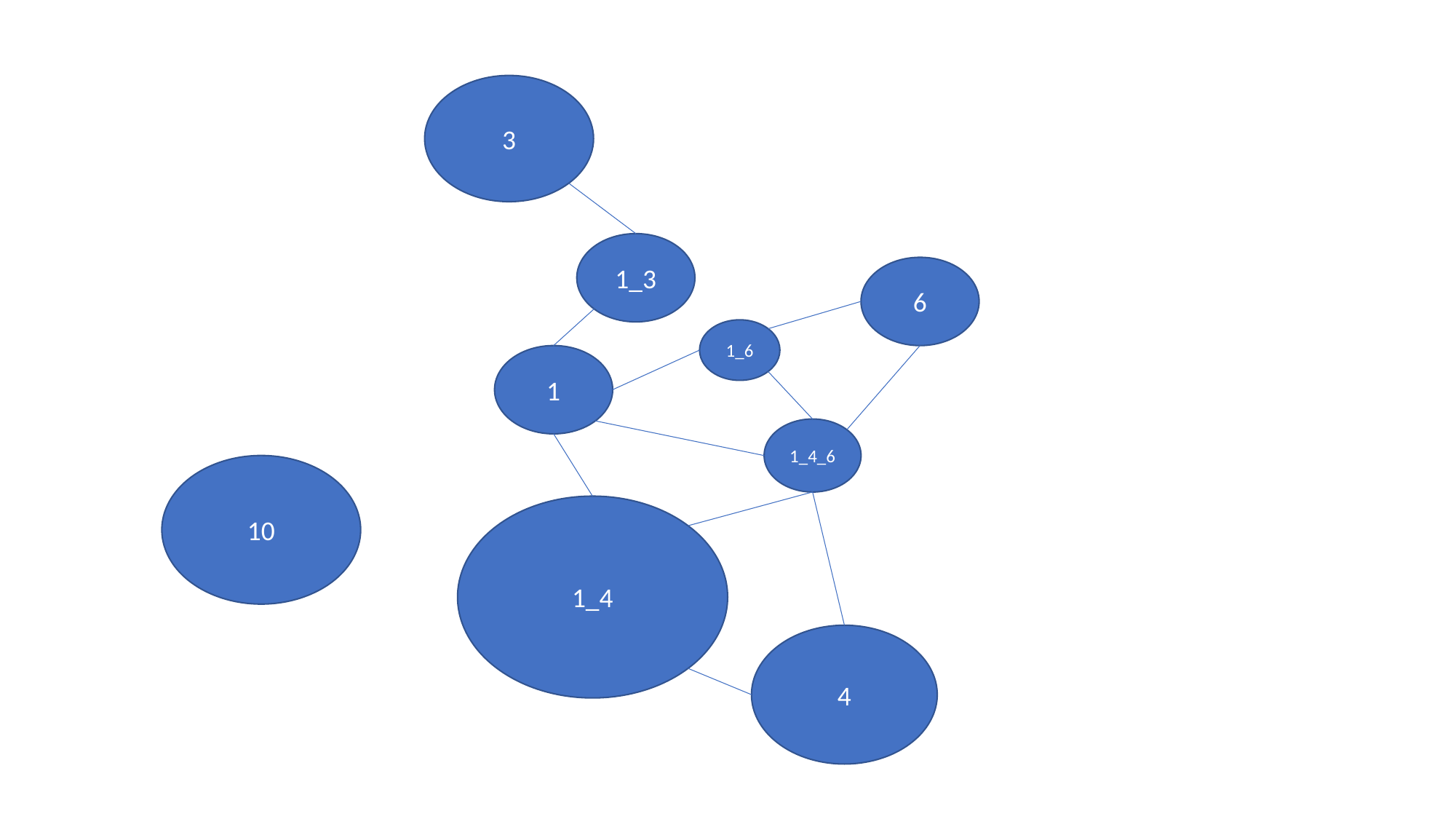

3
1_3
6
1_6
1
1_4_6
10
1_4
4